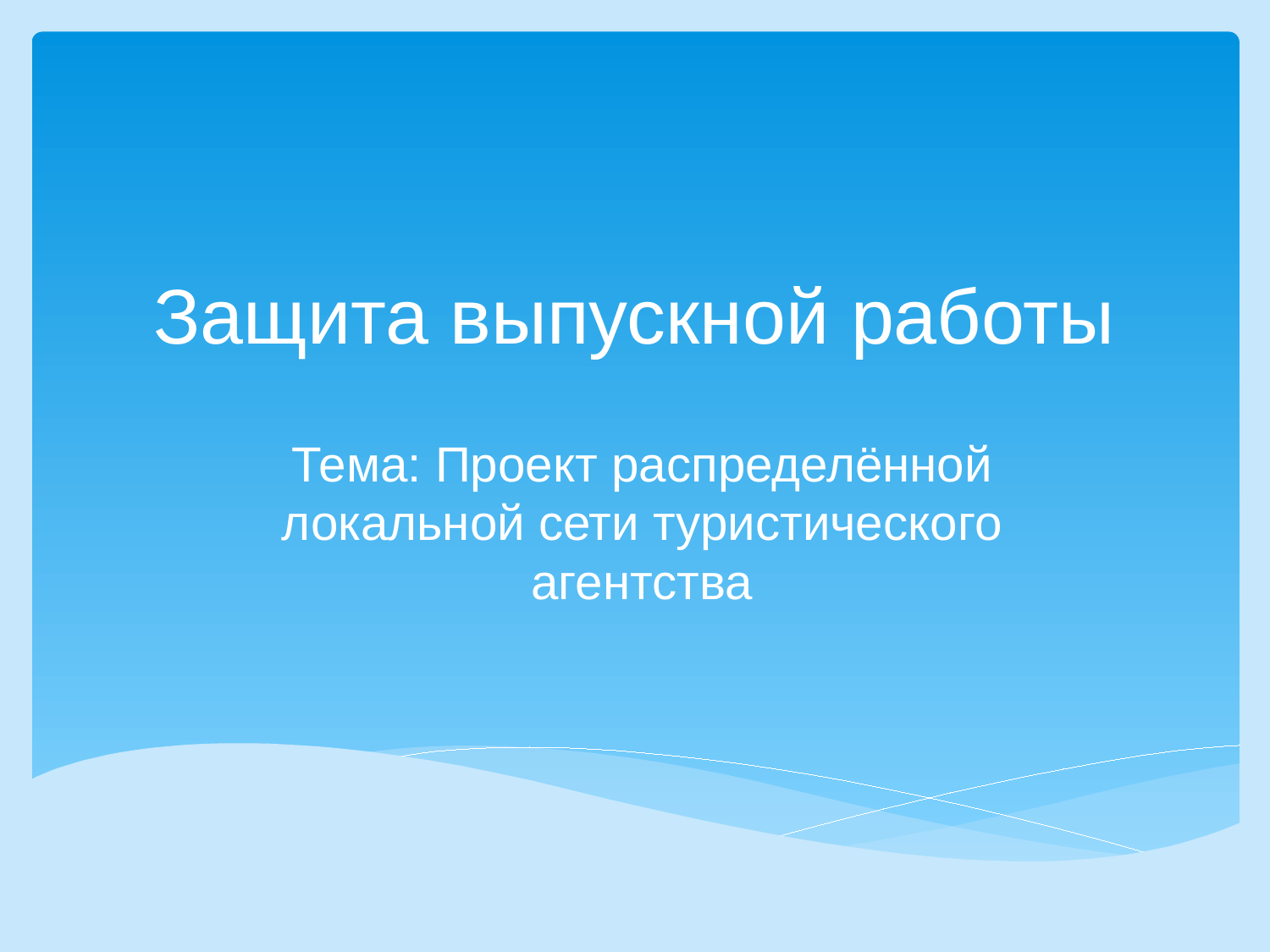

# Защита выпускной работы
Тема: Проект распределённой локальной сети туристического агентства